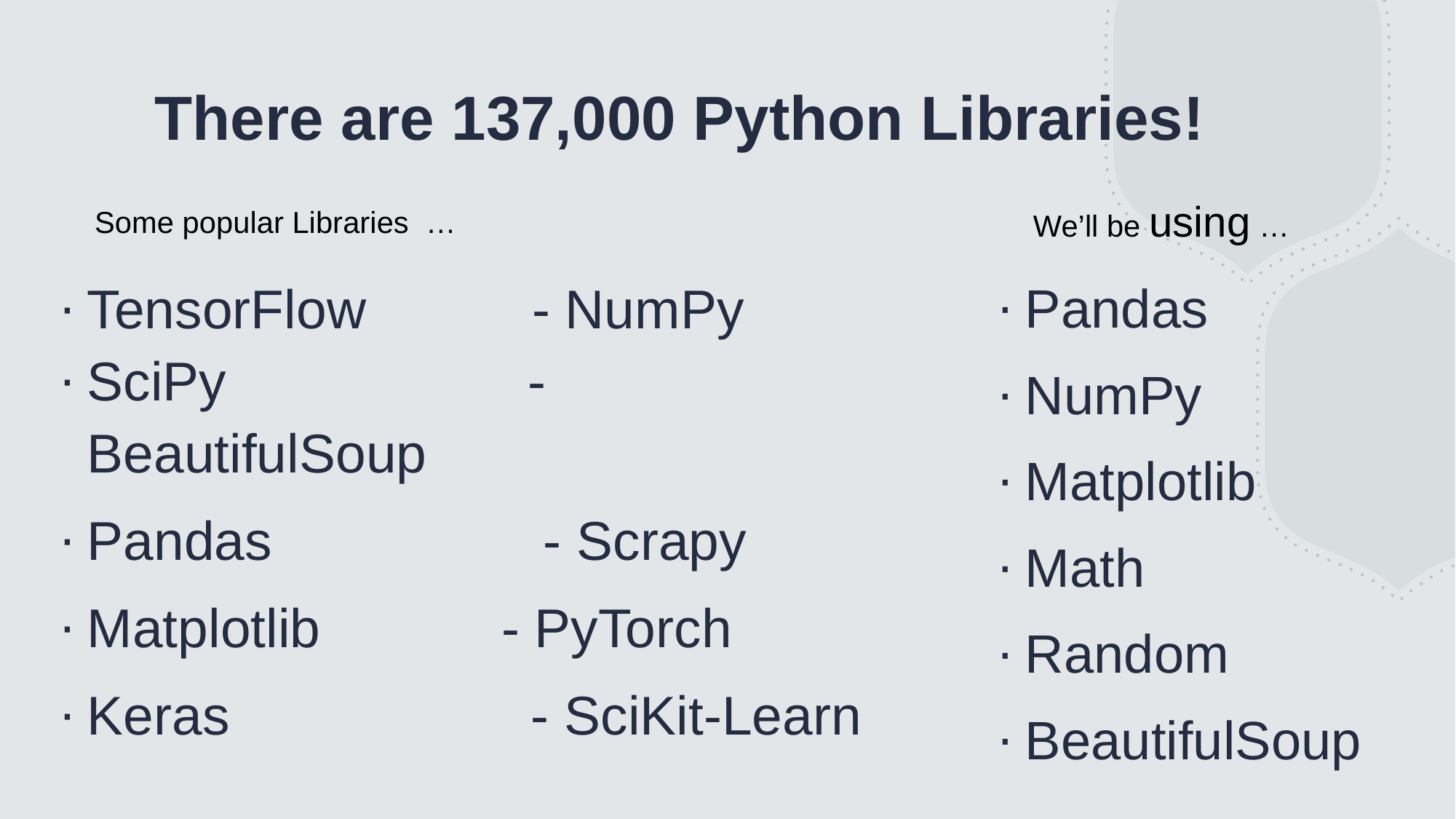

# There are 137,000 Python Libraries!
We’ll be using …
Some popular Libraries  …
TensorFlow           - NumPy
SciPy                    - BeautifulSoup
Pandas                  - Scrapy
Matplotlib            - PyTorch
Keras                    - SciKit-Learn
Pandas
NumPy
Matplotlib
Math
Random
BeautifulSoup